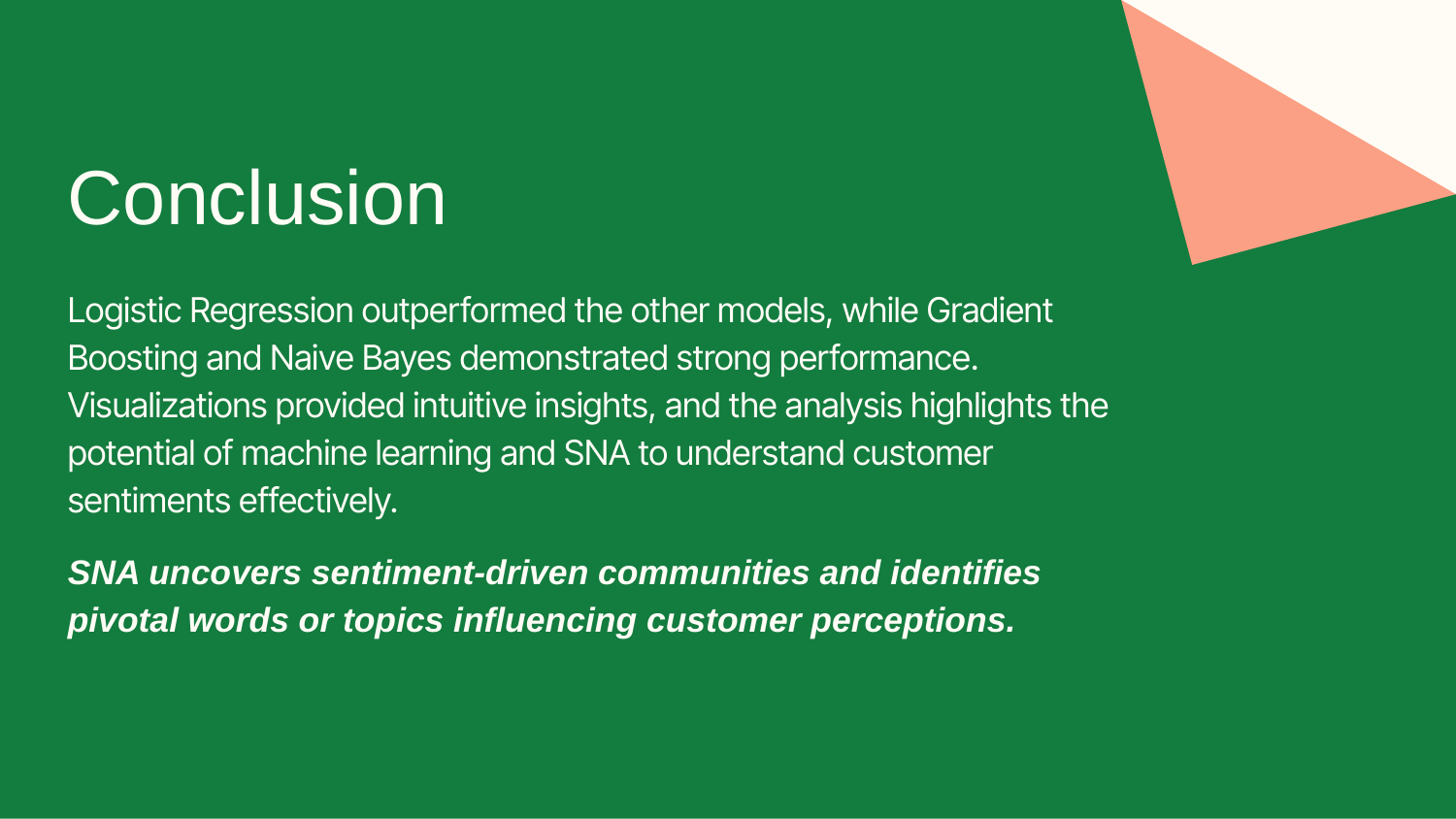

# Conclusion
Logistic Regression outperformed the other models, while Gradient Boosting and Naive Bayes demonstrated strong performance. Visualizations provided intuitive insights, and the analysis highlights the potential of machine learning and SNA to understand customer sentiments effectively.
SNA uncovers sentiment-driven communities and identifies pivotal words or topics influencing customer perceptions.